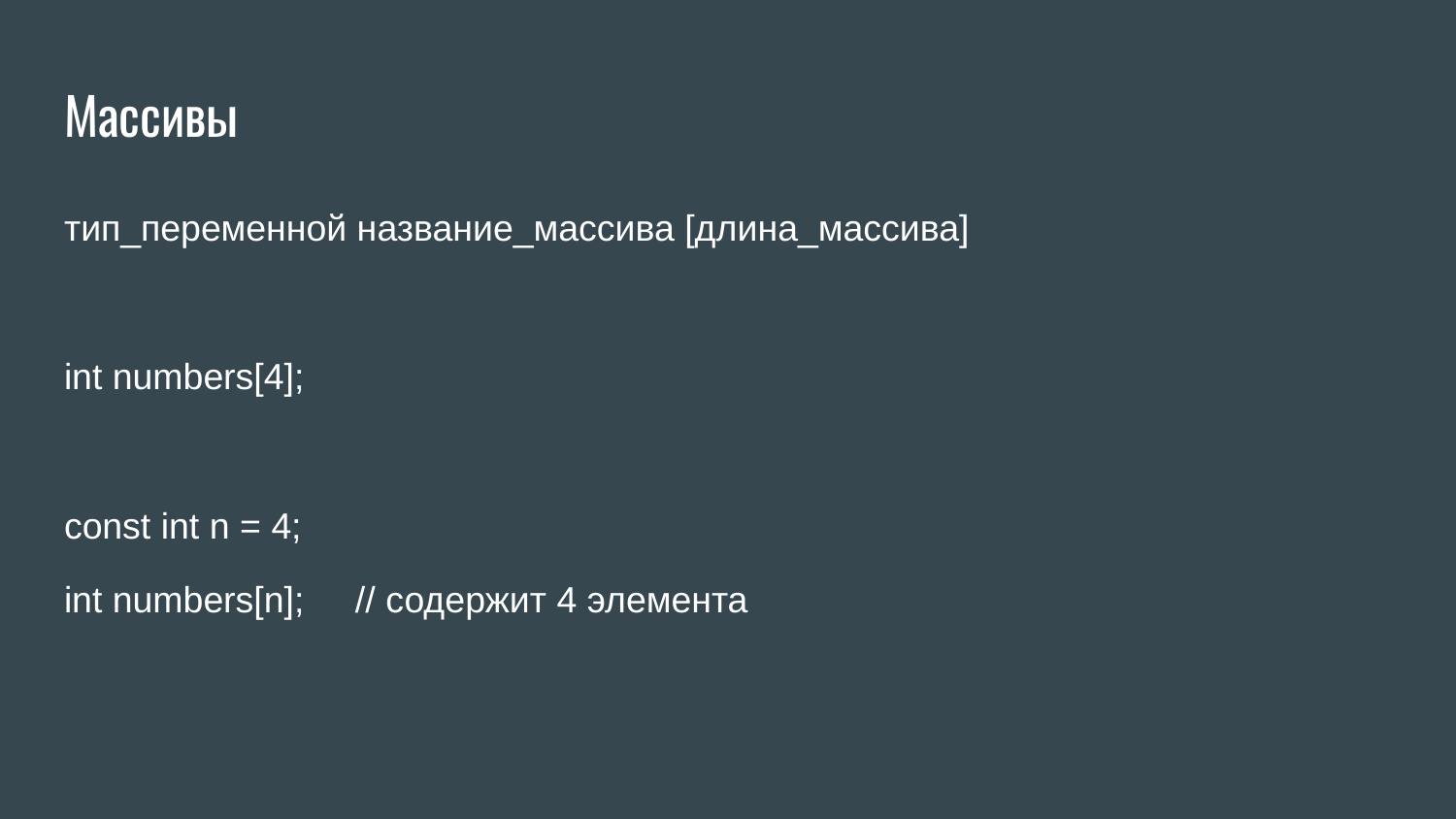

# Массивы
тип_переменной название_массива [длина_массива]

int numbers[4];

const int n = 4;
int numbers[n];     // содержит 4 элемента